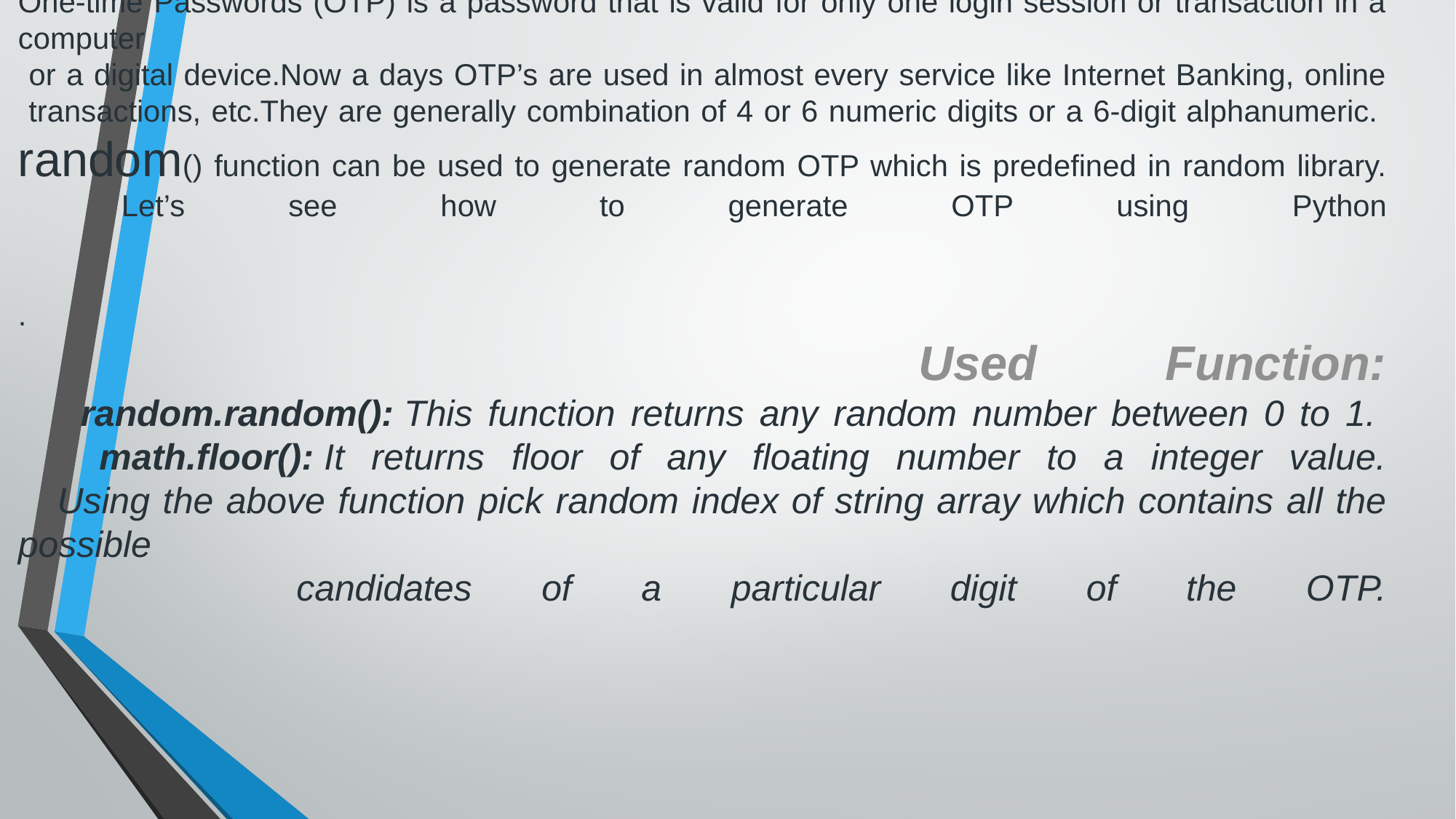

# One-time Passwords (OTP) is a password that is valid for only one login session or transaction in a computer or a digital device.Now a days OTP’s are used in almost every service like Internet Banking, online transactions, etc.They are generally combination of 4 or 6 numeric digits or a 6-digit alphanumeric.  random() function can be used to generate random OTP which is predefined in random library. Let’s see how to generate OTP using Python . Used Function: random.random(): This function returns any random number between 0 to 1.  math.floor(): It returns floor of any floating number to a integer value. Using the above function pick random index of string array which contains all the possible candidates of a particular digit of the OTP.